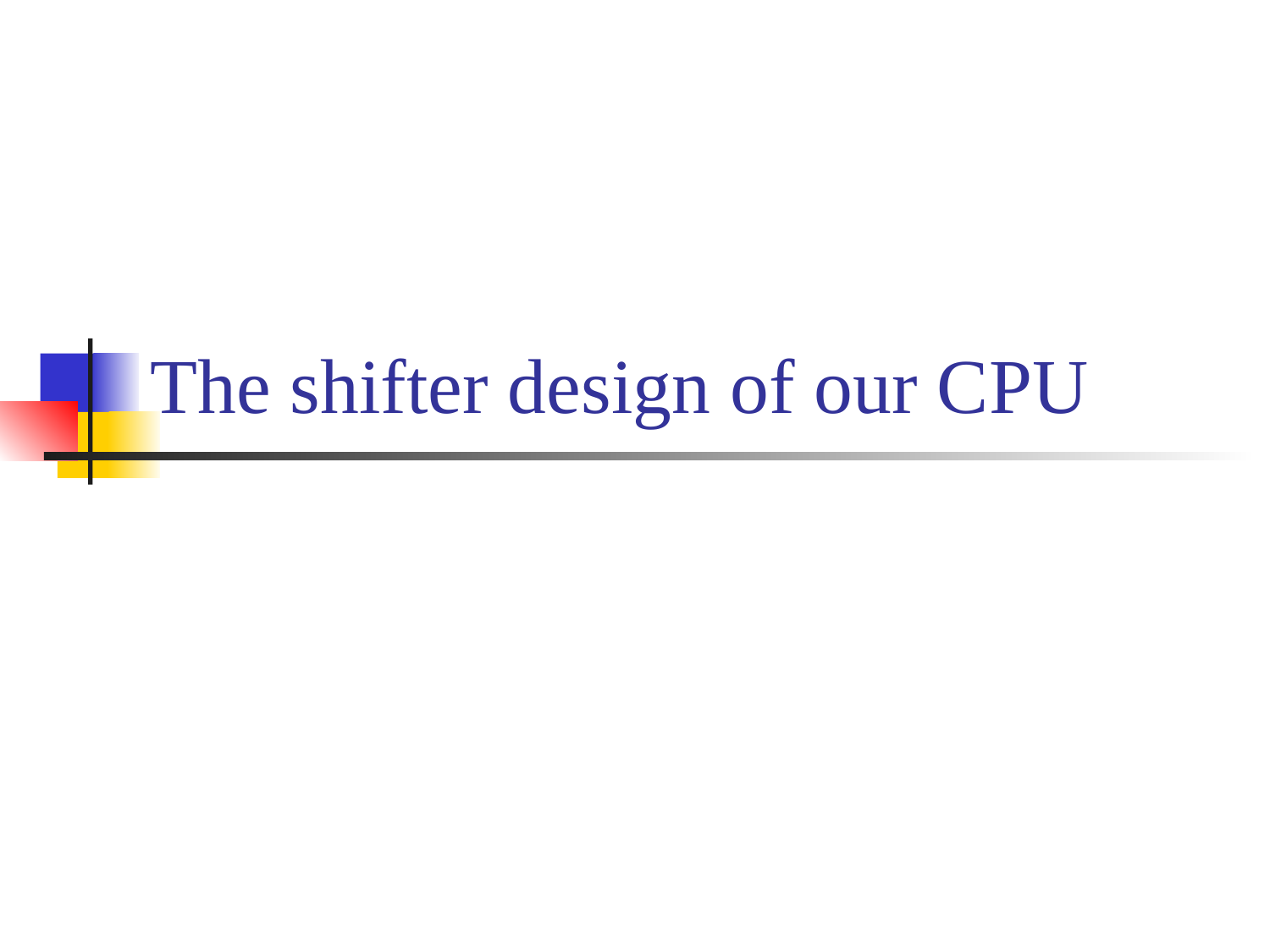

# The shifter design of our CPU